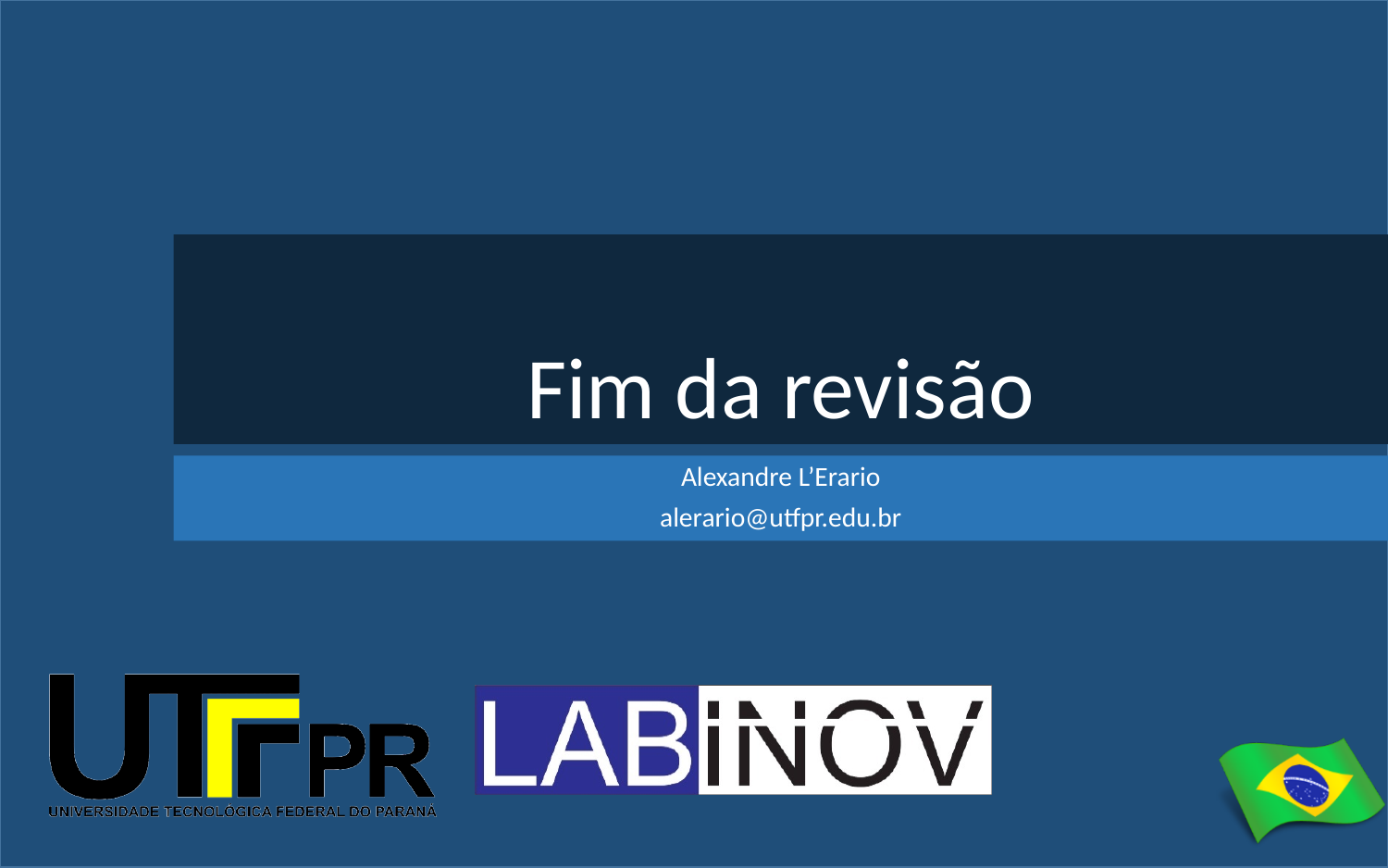

# Fim da revisão
Alexandre L’Erario
alerario@utfpr.edu.br